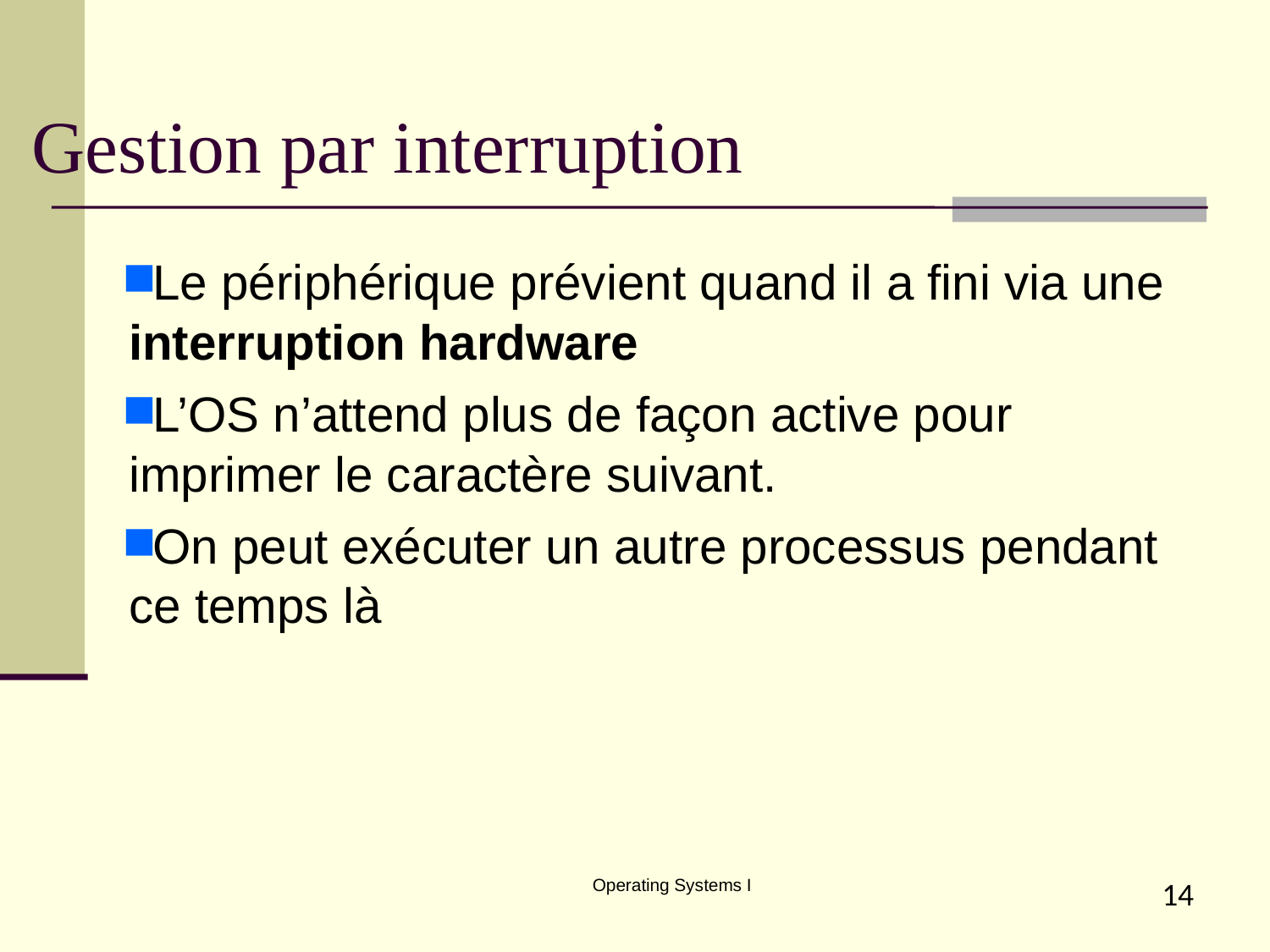

Gestion par interruption
Le périphérique prévient quand il a fini via une interruption hardware
L’OS n’attend plus de façon active pour imprimer le caractère suivant.
On peut exécuter un autre processus pendant ce temps là
Operating Systems I
14